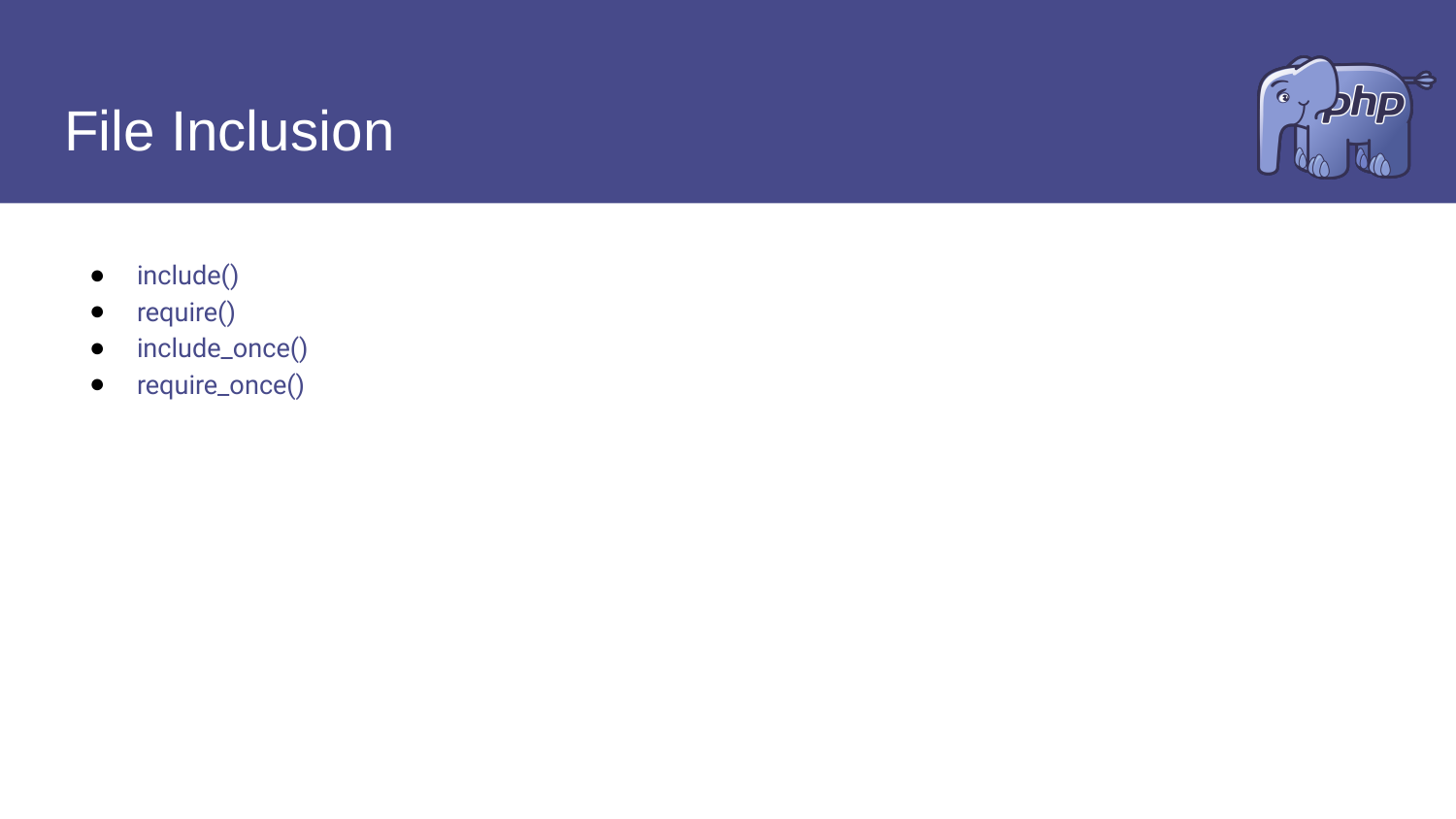

# File Inclusion
include()
require()
include_once()
require_once()